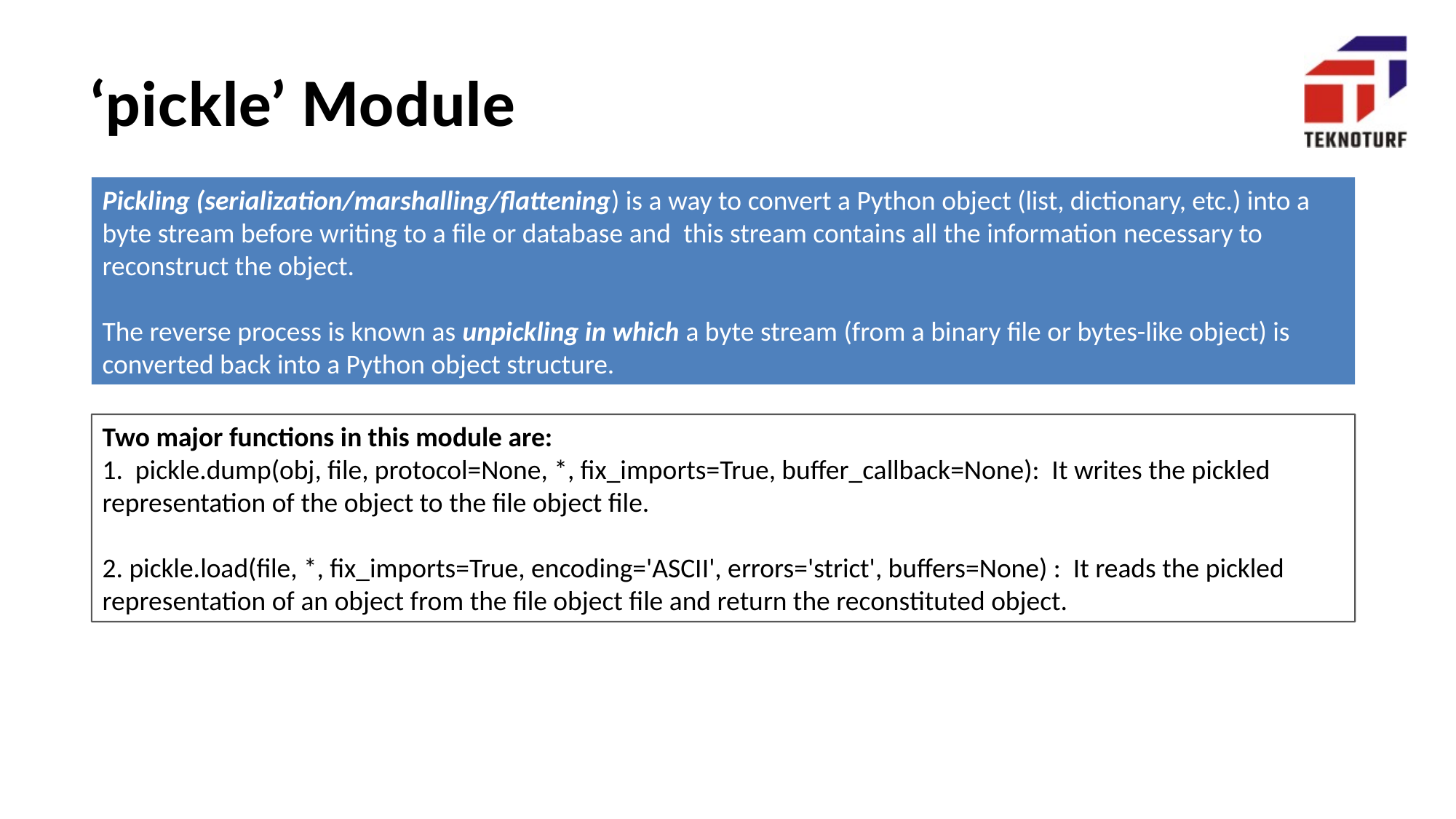

‘pickle’ Module
Pickling (serialization/marshalling/flattening) is a way to convert a Python object (list, dictionary, etc.) into a byte stream before writing to a file or database and  this stream contains all the information necessary to reconstruct the object.

The reverse process is known as unpickling in which a byte stream (from a binary file or bytes-like object) is converted back into a Python object structure.
Two major functions in this module are:
1.  pickle.dump(obj, file, protocol=None, *, fix_imports=True, buffer_callback=None):  It writes the pickled representation of the object to the file object file.

2. pickle.load(file, *, fix_imports=True, encoding='ASCII', errors='strict', buffers=None) :  It reads the pickled representation of an object from the file object file and return the reconstituted object.